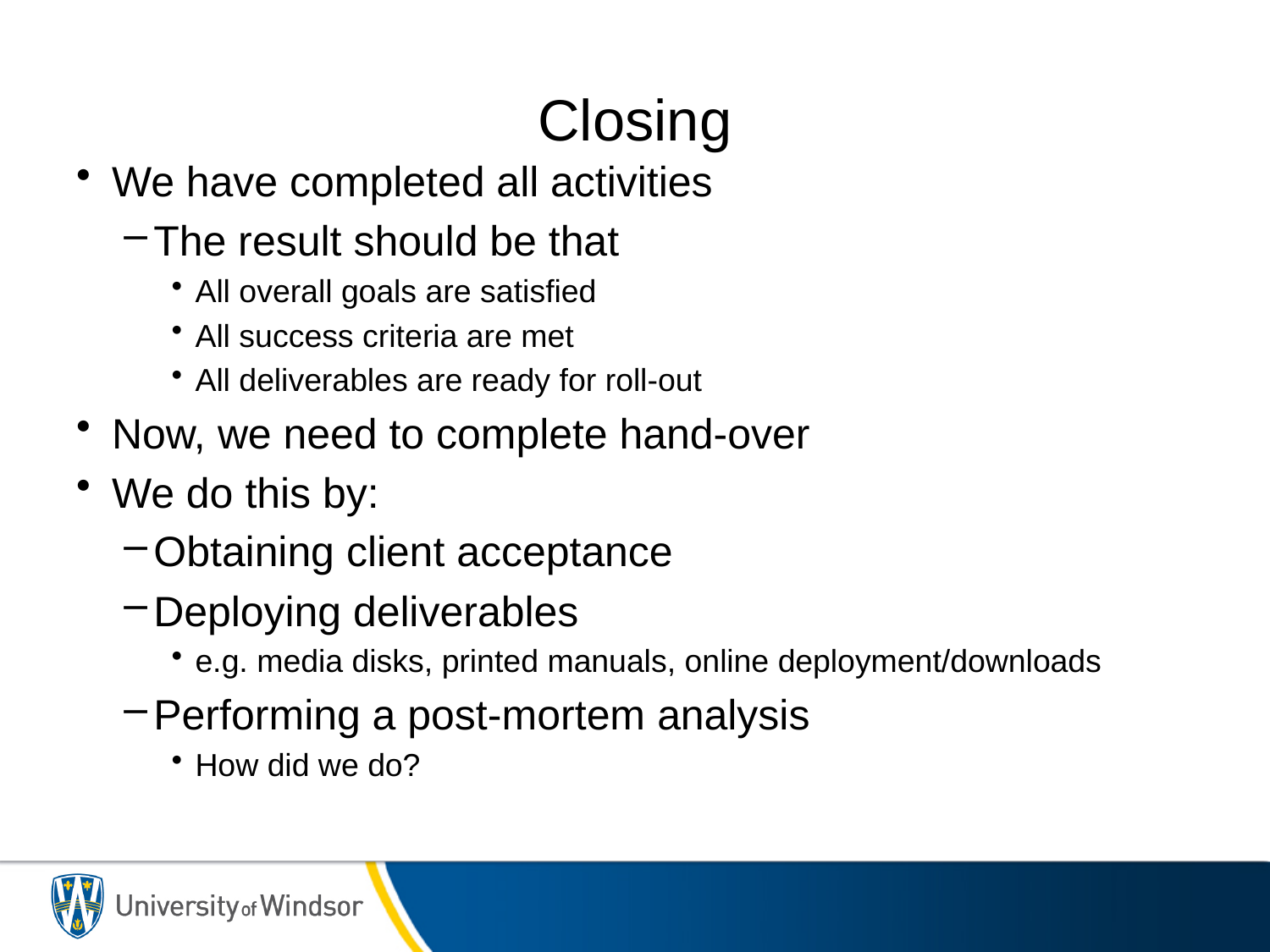

# Closing
We have completed all activities
The result should be that
All overall goals are satisfied
All success criteria are met
All deliverables are ready for roll-out
Now, we need to complete hand-over
We do this by:
Obtaining client acceptance
Deploying deliverables
e.g. media disks, printed manuals, online deployment/downloads
Performing a post-mortem analysis
How did we do?